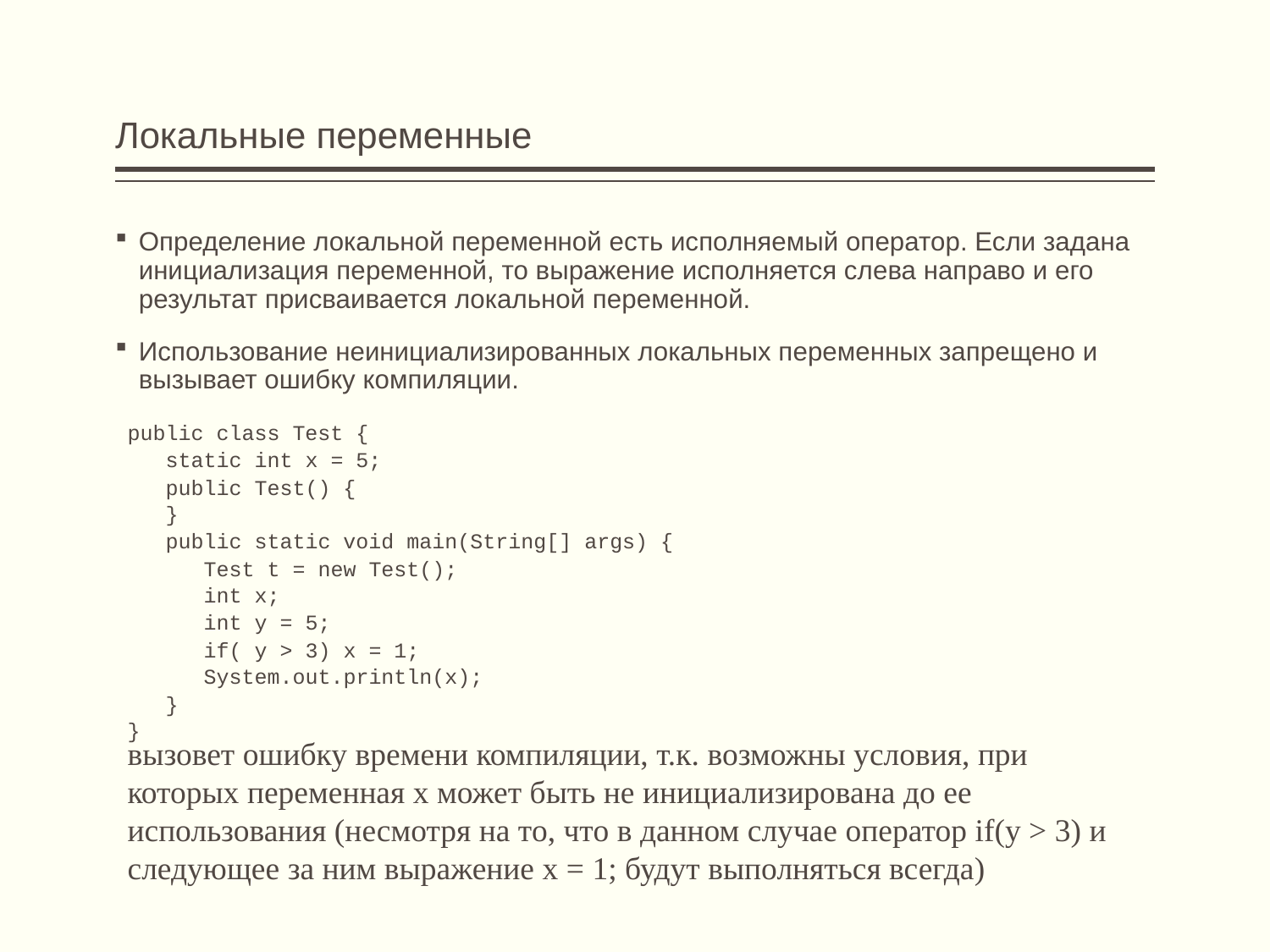

# Локальные переменные
Определение локальной переменной есть исполняемый оператор. Если задана инициализация переменной, то выражение исполняется слева направо и его результат присваивается локальной переменной.
Использование неинициализированных локальных переменных запрещено и вызывает ошибку компиляции.

public class Test {
   static int x = 5;
   public Test() {
   }
   public static void main(String[] args) {
      Test t = new Test();
      int x;
      int y = 5;
      if( y > 3) x = 1;
      System.out.println(x);
   }
}
вызовет ошибку времени компиляции, т.к. возможны условия, при которых переменная x может быть не инициализирована до ее использования (несмотря на то, что в данном случае оператор if(y > 3) и следующее за ним выражение x = 1; будут выполняться всегда)